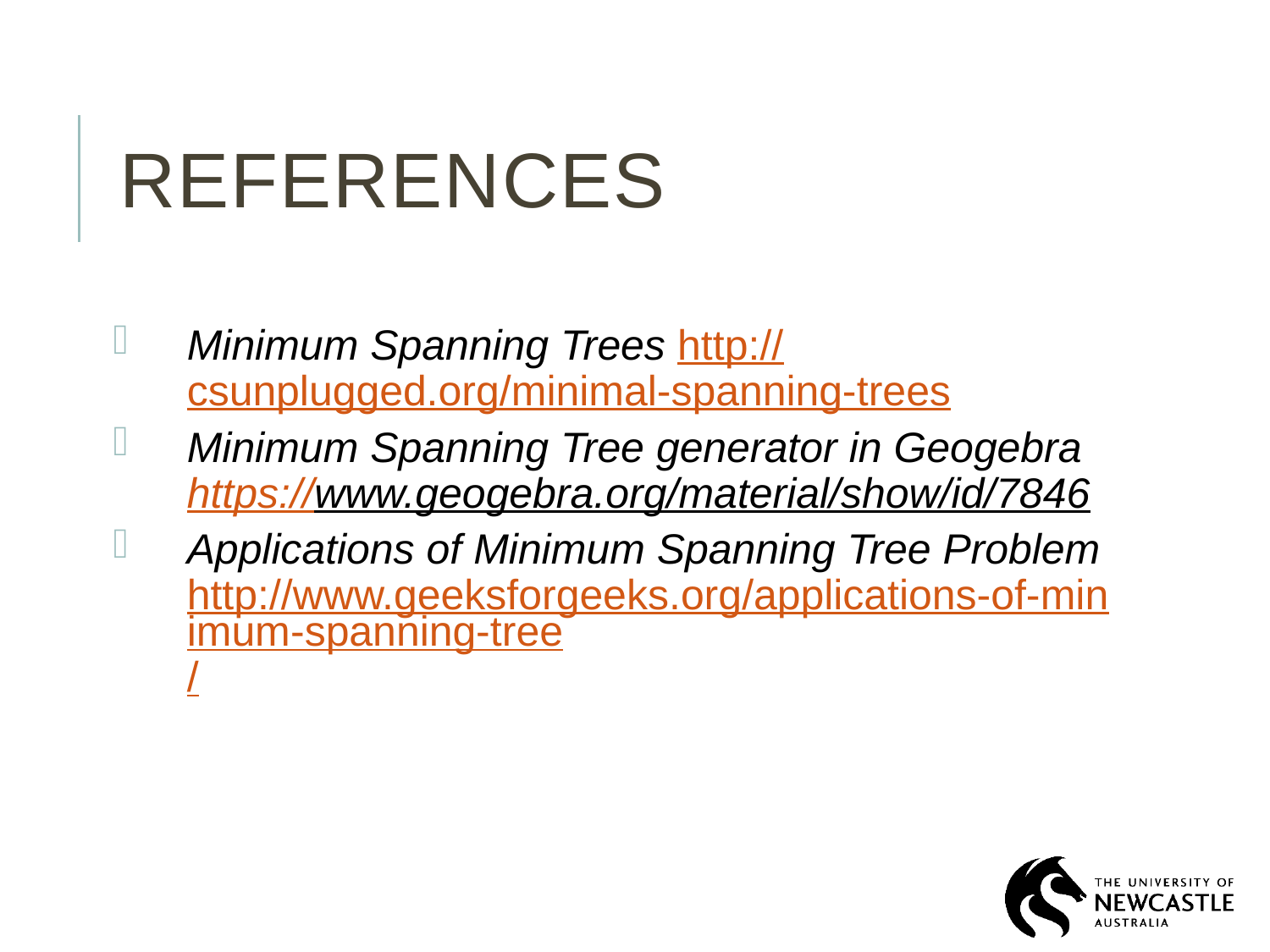

# References
Minimum Spanning Trees http://csunplugged.org/minimal-spanning-trees
Minimum Spanning Tree generator in Geogebra https://www.geogebra.org/material/show/id/7846
Applications of Minimum Spanning Tree Problem http://www.geeksforgeeks.org/applications-of-minimum-spanning-tree/
44